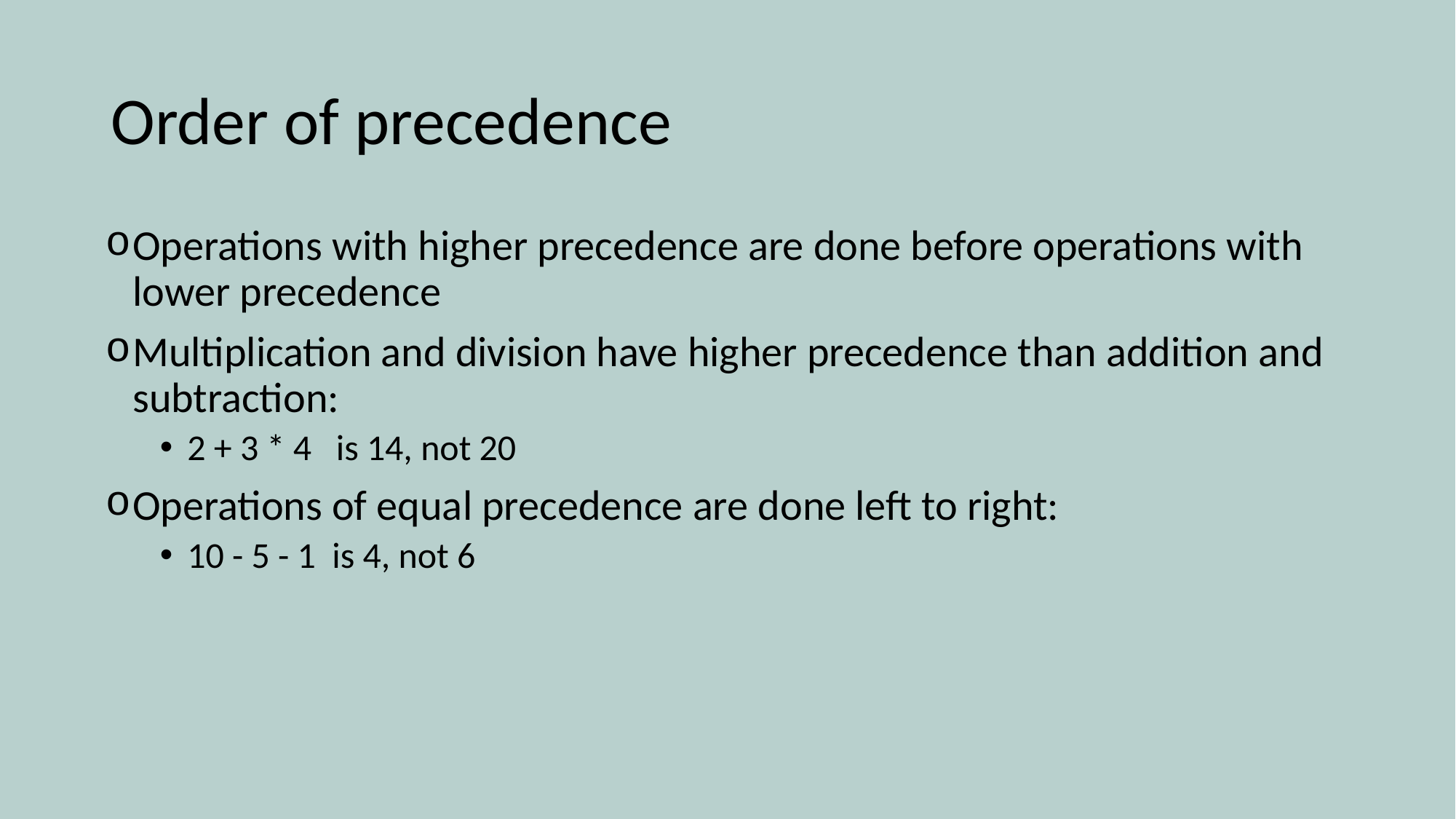

# Order of precedence
Operations with higher precedence are done before operations with lower precedence
Multiplication and division have higher precedence than addition and subtraction:
2 + 3 * 4   is 14, not 20
Operations of equal precedence are done left to right:
10 - 5 - 1  is 4, not 6